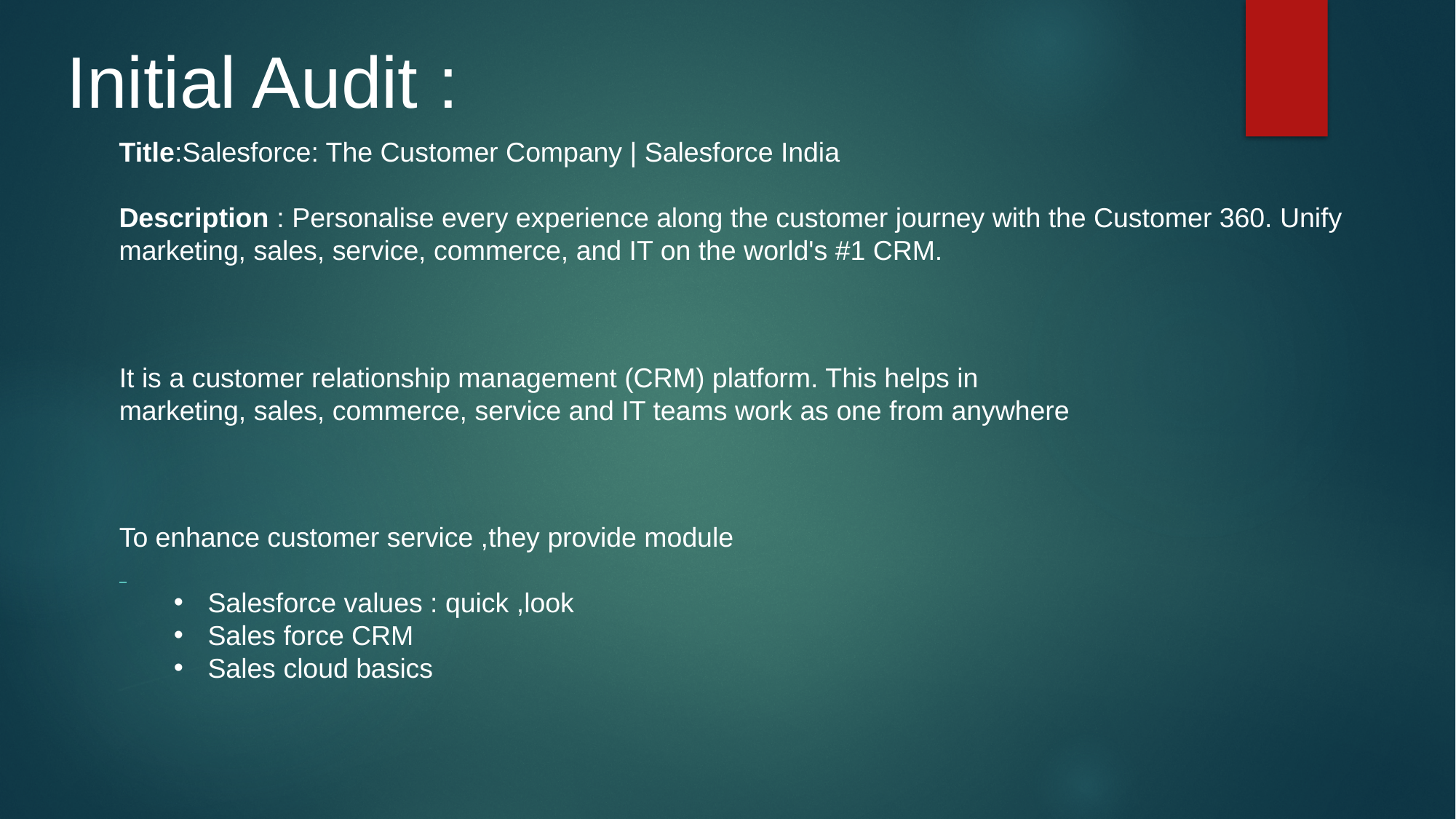

Initial Audit :
Title:Salesforce: The Customer Company | Salesforce India

Description : Personalise every experience along the customer journey with the Customer 360. Unify marketing, sales, service, commerce, and IT on the world's #1 CRM.
It is a customer relationship management (CRM) platform. This helps in marketing, sales, commerce, service and IT teams work as one from anywhere
To enhance customer service ,they provide module

Salesforce values : quick ,look
Sales force CRM
Sales cloud basics